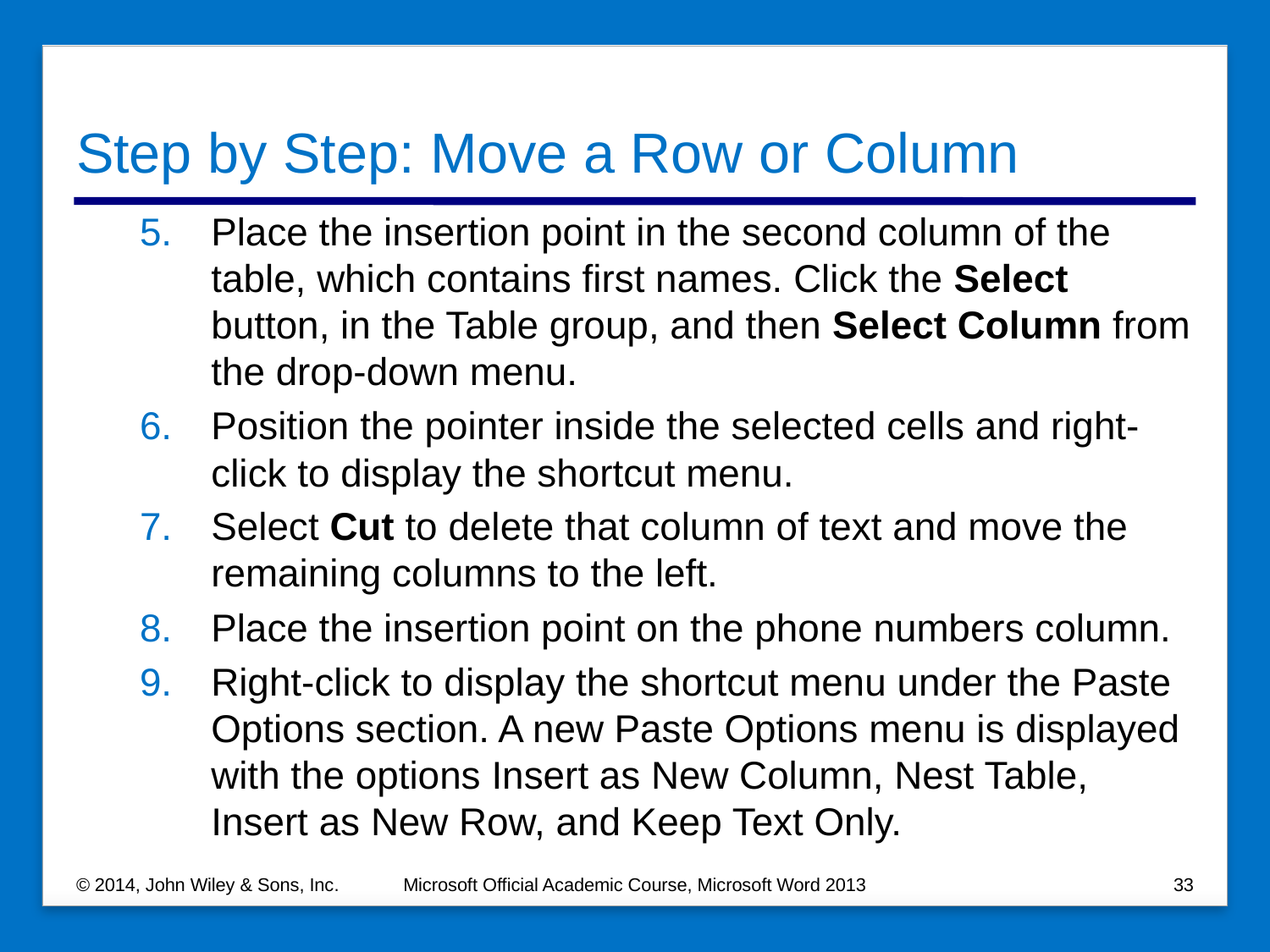

# Step by Step: Move a Row or Column
Place the insertion point in the second column of the table, which contains first names. Click the Select button, in the Table group, and then Select Column from the drop-down menu.
Position the pointer inside the selected cells and right-click to display the shortcut menu.
Select Cut to delete that column of text and move the remaining columns to the left.
Place the insertion point on the phone numbers column.
Right-click to display the shortcut menu under the Paste Options section. A new Paste Options menu is displayed with the options Insert as New Column, Nest Table, Insert as New Row, and Keep Text Only.

© 2014, John Wiley & Sons, Inc.
Microsoft Official Academic Course, Microsoft Word 2013
33